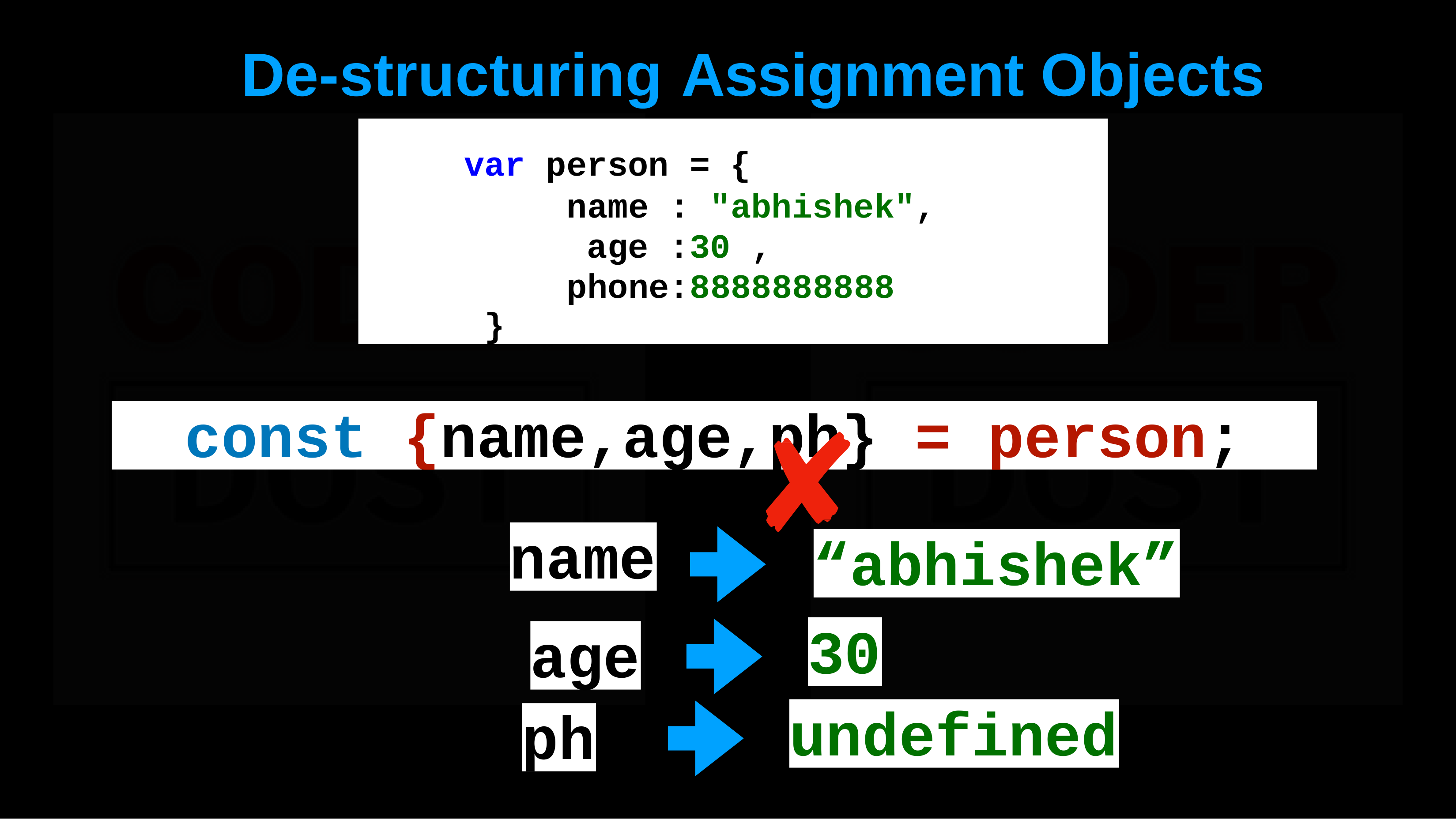

# De-structuring	Assignment	Objects
var person = {
name : "abhishek",  age :30 ,  phone:8888888888
}
const {name,age,ph} = person;

name

“abhishek”
30

age
undefined

ph